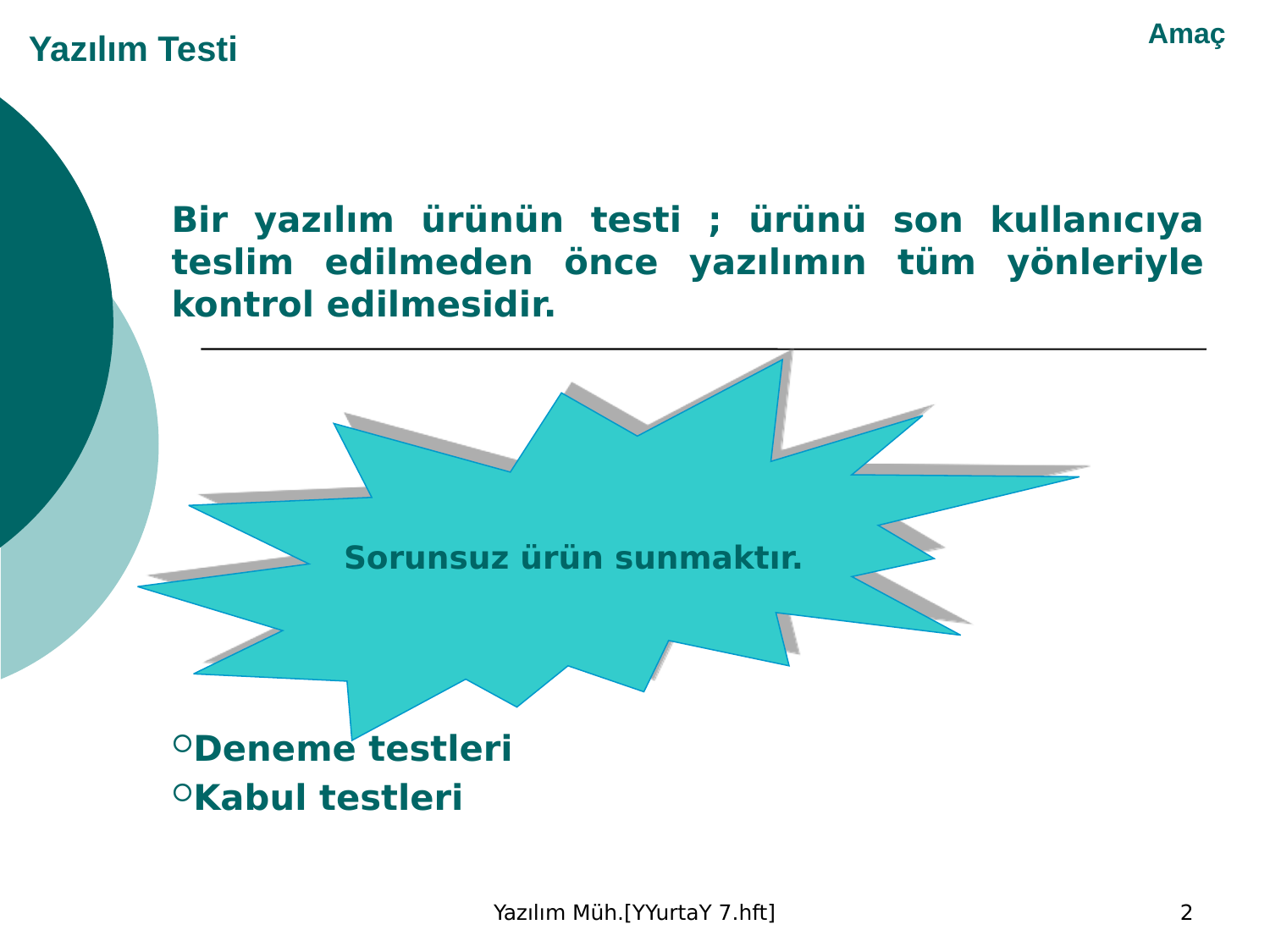

Amaç
# Yazılım Testi
Bir yazılım ürünün testi ; ürünü son kullanıcıya teslim edilmeden önce yazılımın tüm yönleriyle kontrol edilmesidir.

Deneme testleri
Kabul testleri

Sorunsuz ürün sunmaktır.
Yazılım Müh.[YYurtaY 7.hft]
2